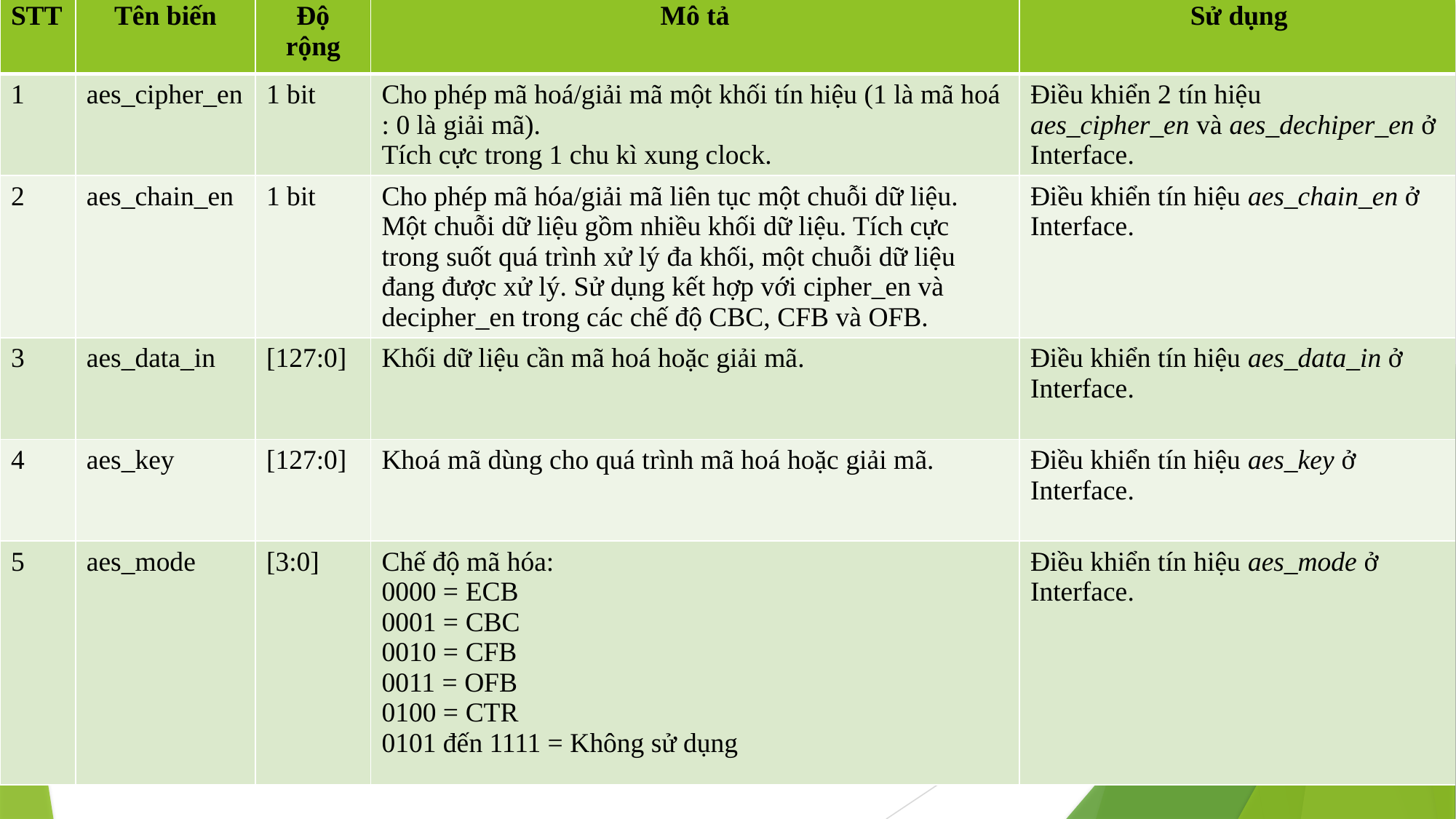

| STT | Tên biến | Độ rộng | Mô tả | Sử dụng |
| --- | --- | --- | --- | --- |
| 1 | aes\_cipher\_en | 1 bit | Cho phép mã hoá/giải mã một khối tín hiệu (1 là mã hoá : 0 là giải mã). Tích cực trong 1 chu kì xung clock. | Điều khiển 2 tín hiệu aes\_cipher\_en và aes\_dechiper\_en ở Interface. |
| 2 | aes\_chain\_en | 1 bit | Cho phép mã hóa/giải mã liên tục một chuỗi dữ liệu. Một chuỗi dữ liệu gồm nhiều khối dữ liệu. Tích cực trong suốt quá trình xử lý đa khối, một chuỗi dữ liệu đang được xử lý. Sử dụng kết hợp với cipher\_en và decipher\_en trong các chế độ CBC, CFB và OFB. | Điều khiển tín hiệu aes\_chain\_en ở Interface. |
| 3 | aes\_data\_in | [127:0] | Khối dữ liệu cần mã hoá hoặc giải mã. | Điều khiển tín hiệu aes\_data\_in ở Interface. |
| 4 | aes\_key | [127:0] | Khoá mã dùng cho quá trình mã hoá hoặc giải mã. | Điều khiển tín hiệu aes\_key ở Interface. |
| 5 | aes\_mode | [3:0] | Chế độ mã hóa: 0000 = ECB 0001 = CBC 0010 = CFB 0011 = OFB 0100 = CTR 0101 đến 1111 = Không sử dụng | Điều khiển tín hiệu aes\_mode ở Interface. |